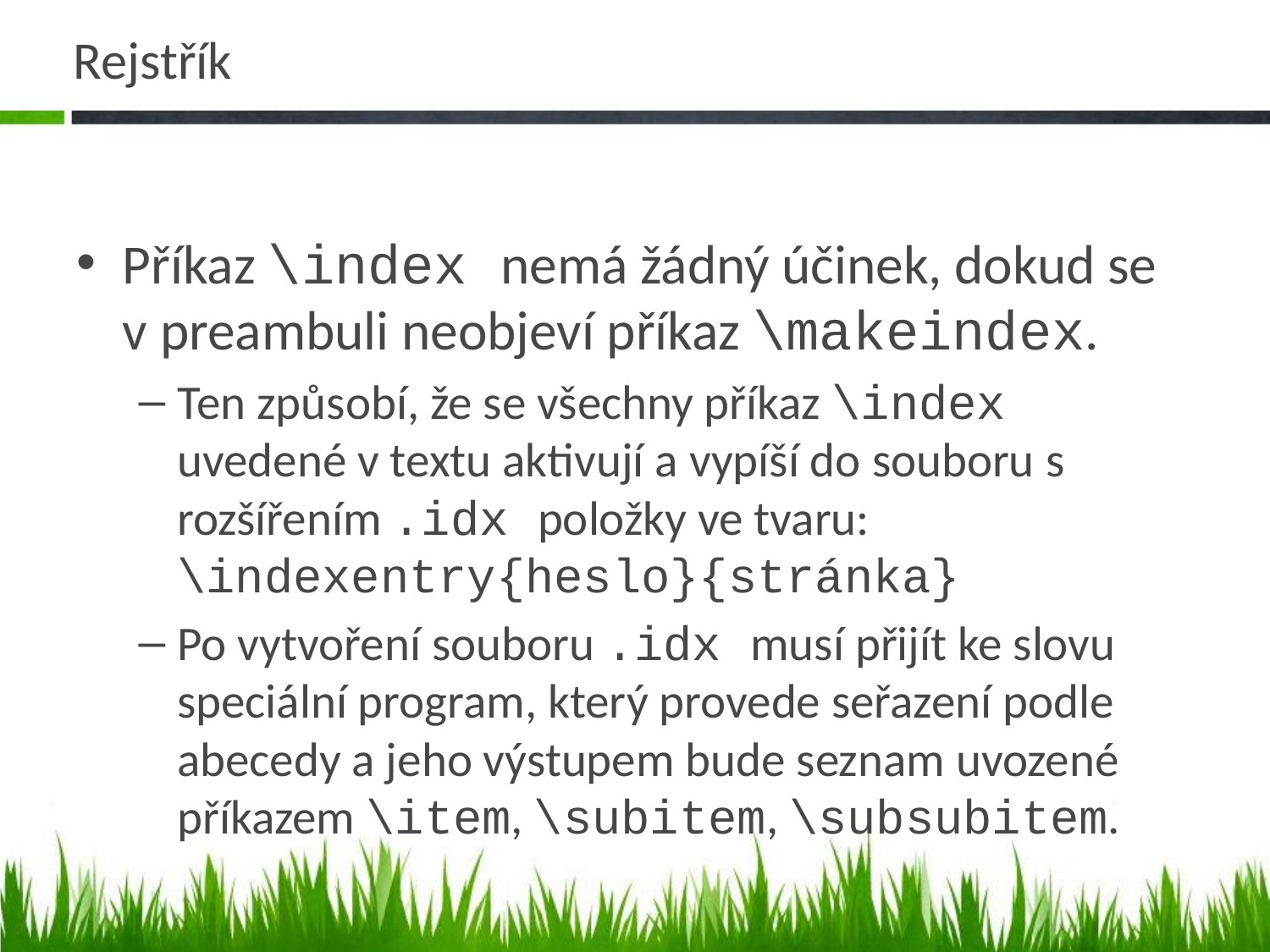

# Rejstřík
Příkaz \index nemá žádný účinek, dokud se v preambuli neobjeví příkaz \makeindex.
Ten způsobí, že se všechny příkaz \index uvedené v textu aktivují a vypíší do souboru s rozšířením .idx položky ve tvaru:
\indexentry{heslo}{stránka}
Po vytvoření souboru .idx musí přijít ke slovu speciální program, který provede seřazení podle abecedy a jeho výstupem bude seznam uvozené příkazem \item, \subitem, \subsubitem.